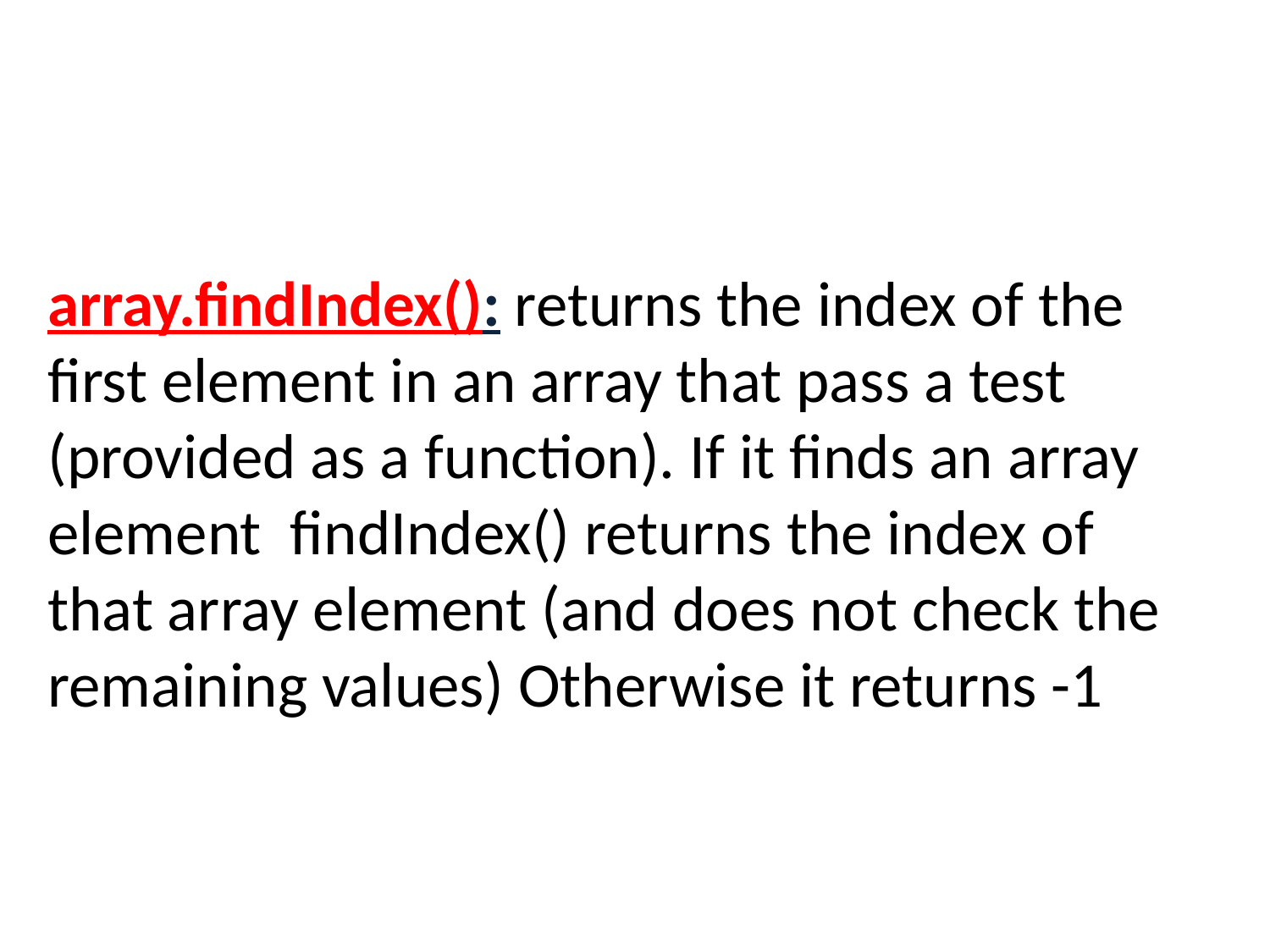

array.findIndex(): returns the index of the first element in an array that pass a test (provided as a function). If it finds an array element  findIndex() returns the index of that array element (and does not check the remaining values) Otherwise it returns -1